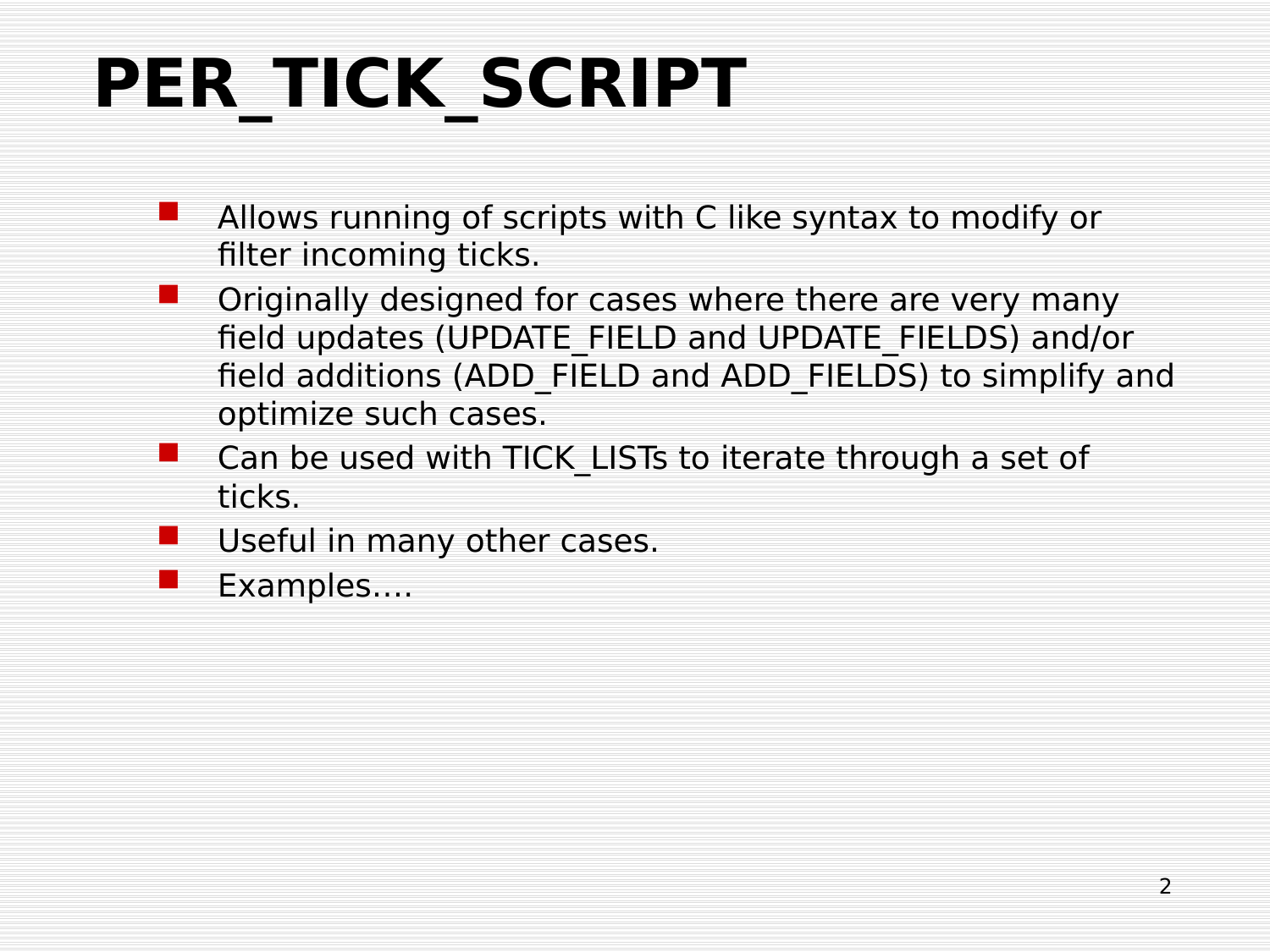

# PER_TICK_SCRIPT

Allows running of scripts with C like syntax to modify or filter incoming ticks.
Originally designed for cases where there are very many field updates (UPDATE_FIELD and UPDATE_FIELDS) and/or field additions (ADD_FIELD and ADD_FIELDS) to simplify and optimize such cases.
Can be used with TICK_LISTs to iterate through a set of ticks.
Useful in many other cases.
Examples….

2